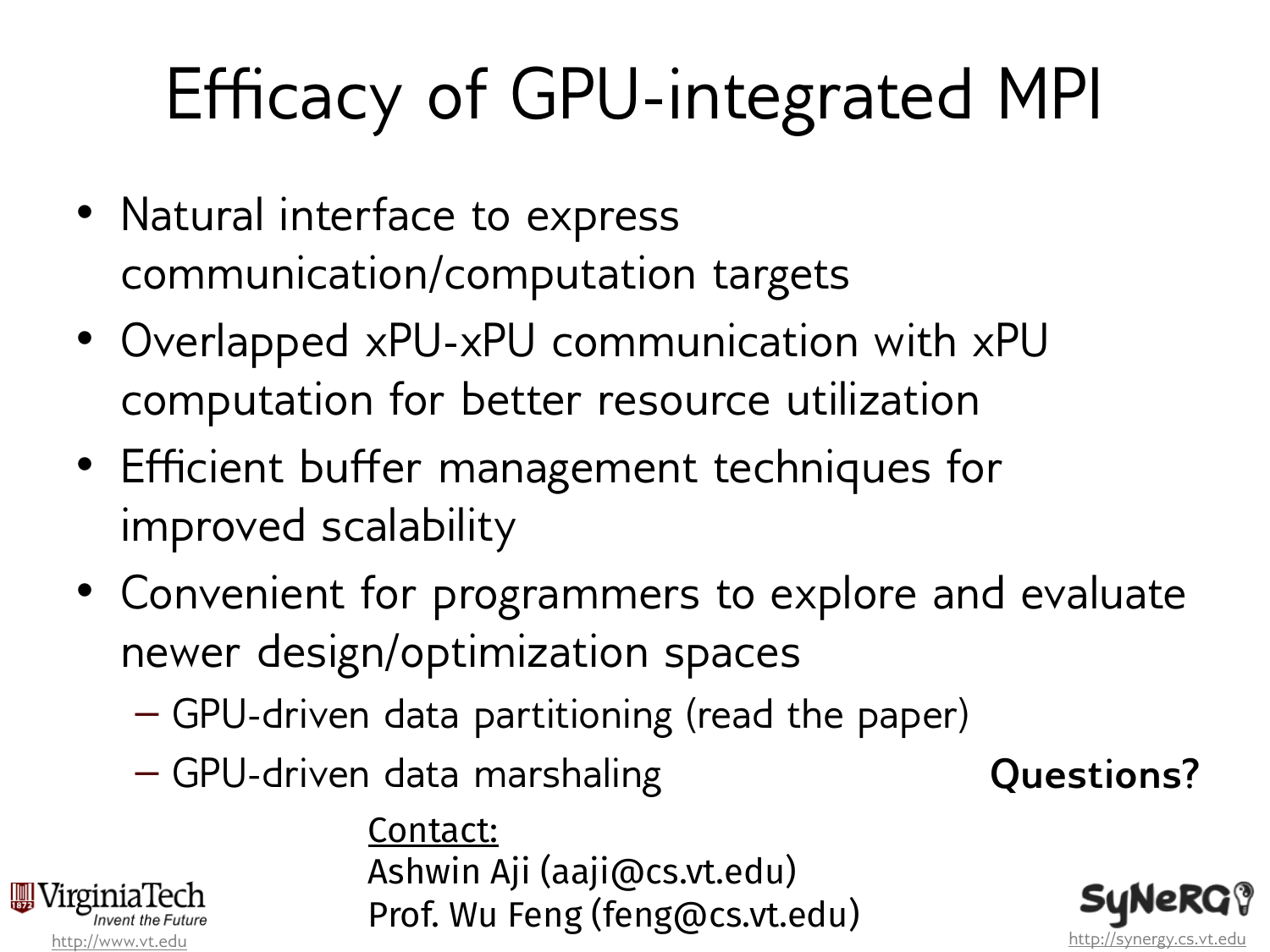

# Efficacy of GPU-integrated MPI
Natural interface to express communication/computation targets
Overlapped xPU-xPU communication with xPU computation for better resource utilization
Efficient buffer management techniques for improved scalability
Convenient for programmers to explore and evaluate newer design/optimization spaces
GPU-driven data partitioning (read the paper)
GPU-driven data marshaling
Questions?
Contact:
Ashwin Aji (aaji@cs.vt.edu)
Prof. Wu Feng (feng@cs.vt.edu)